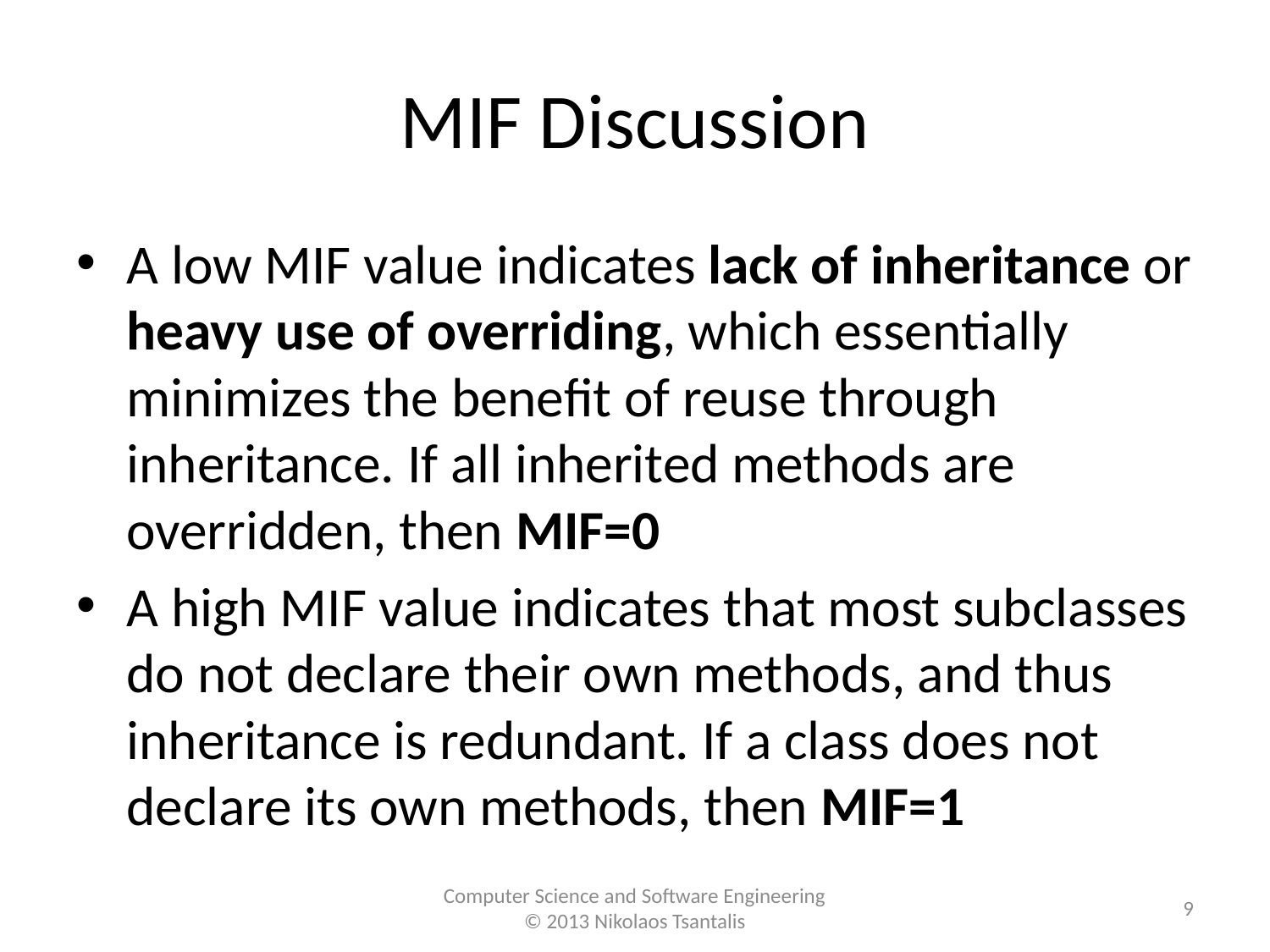

# MIF Discussion
A low MIF value indicates lack of inheritance or heavy use of overriding, which essentially minimizes the benefit of reuse through inheritance. If all inherited methods are overridden, then MIF=0
A high MIF value indicates that most subclasses do not declare their own methods, and thus inheritance is redundant. If a class does not declare its own methods, then MIF=1
9